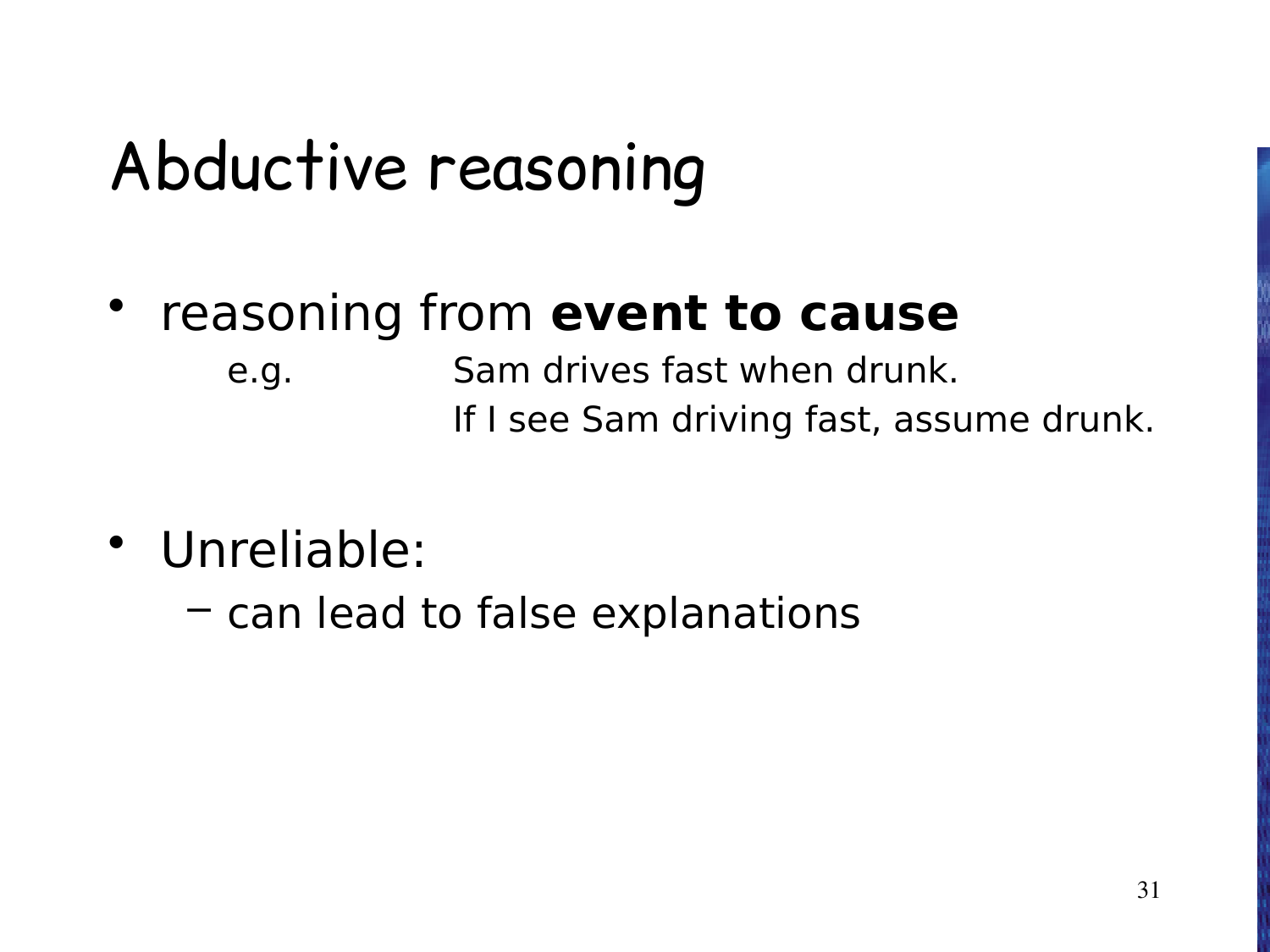

# Abductive reasoning
reasoning from event to cause
e.g.	Sam drives fast when drunk.
	If I see Sam driving fast, assume drunk.

Unreliable:
can lead to false explanations
31